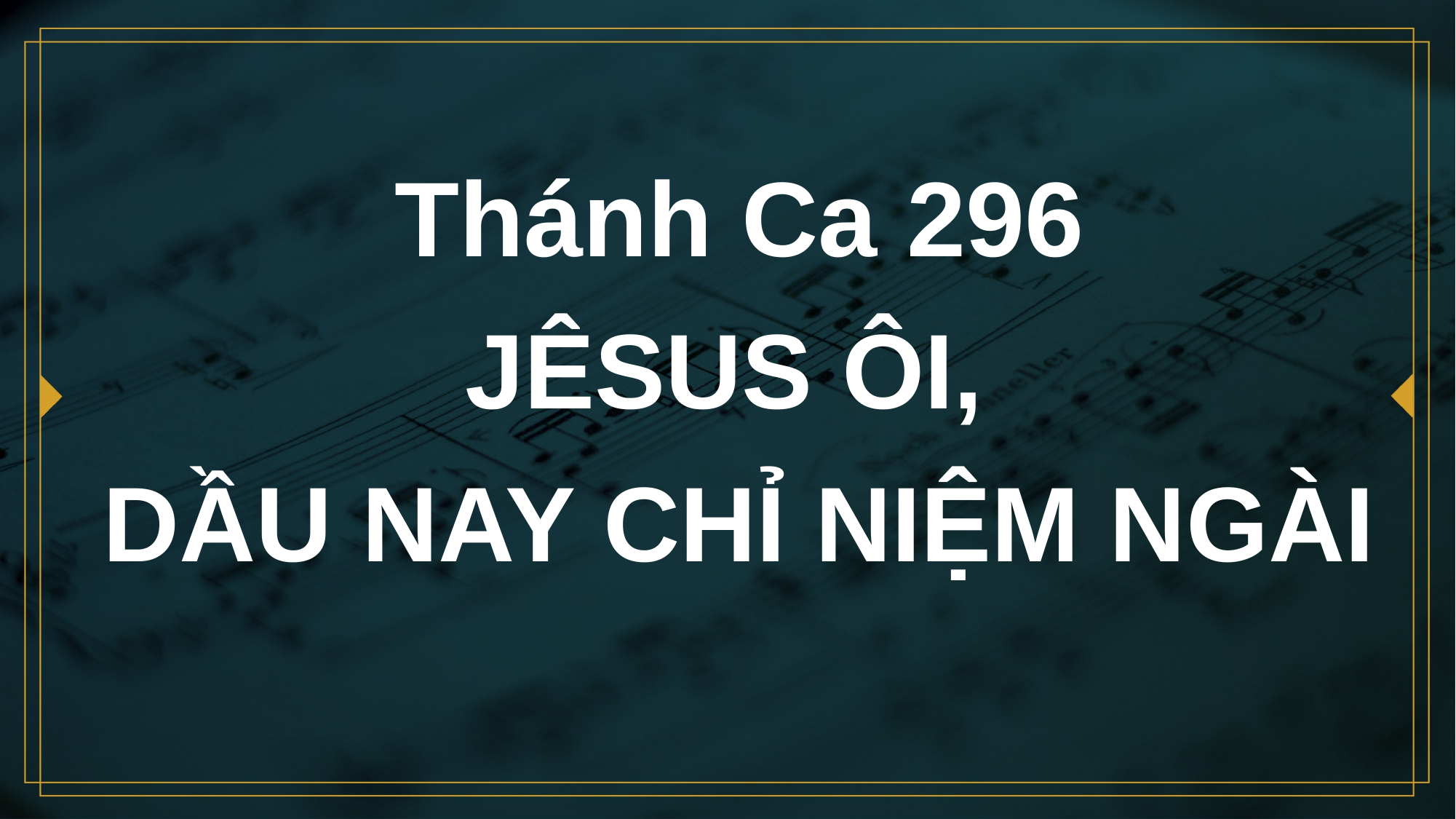

# Thánh Ca 296 JÊSUS ÔI, DẦU NAY CHỈ NIỆM NGÀI